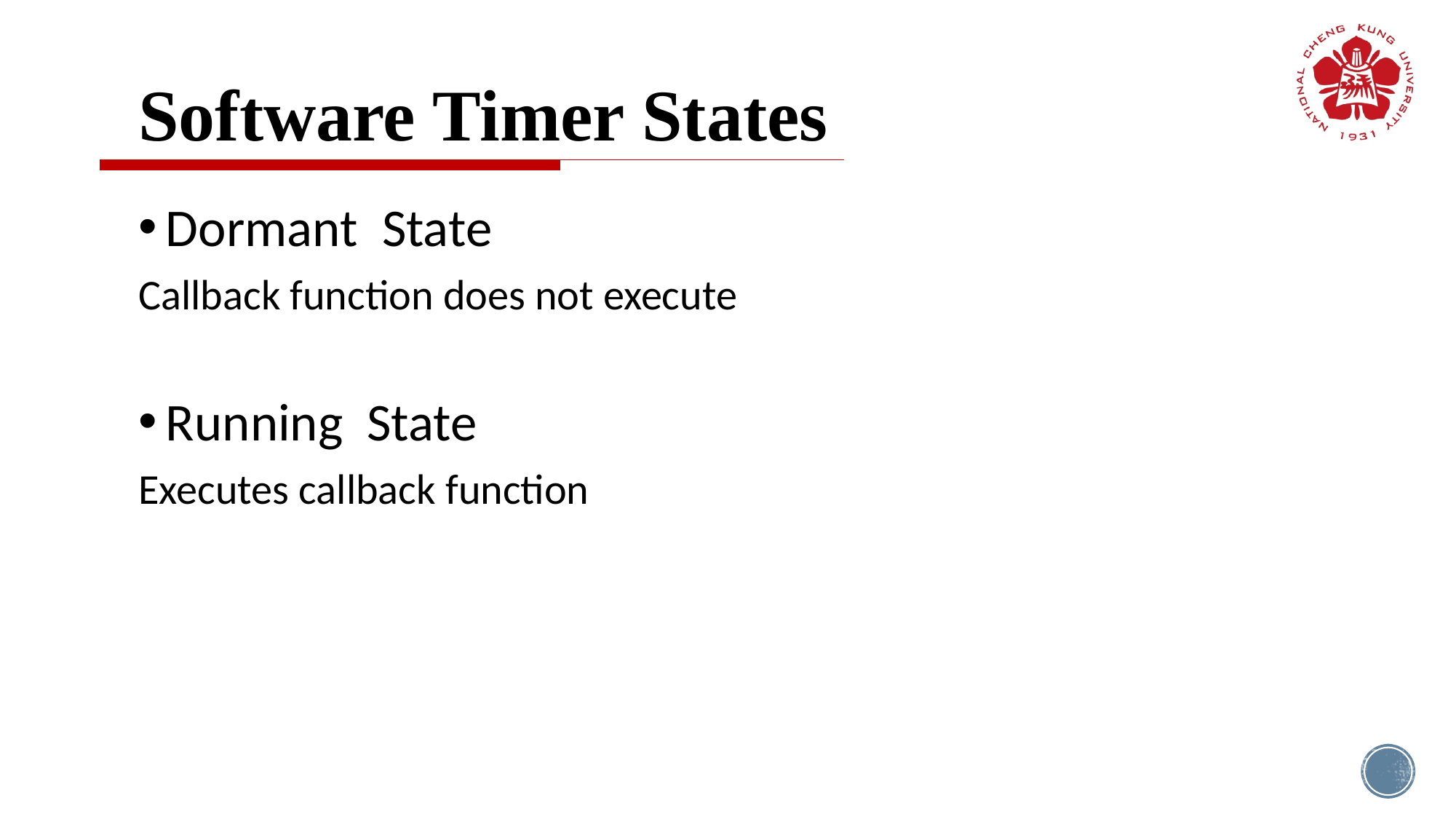

# Software Timer States
Dormant  State
Callback function does not execute

Running  State
Executes callback function